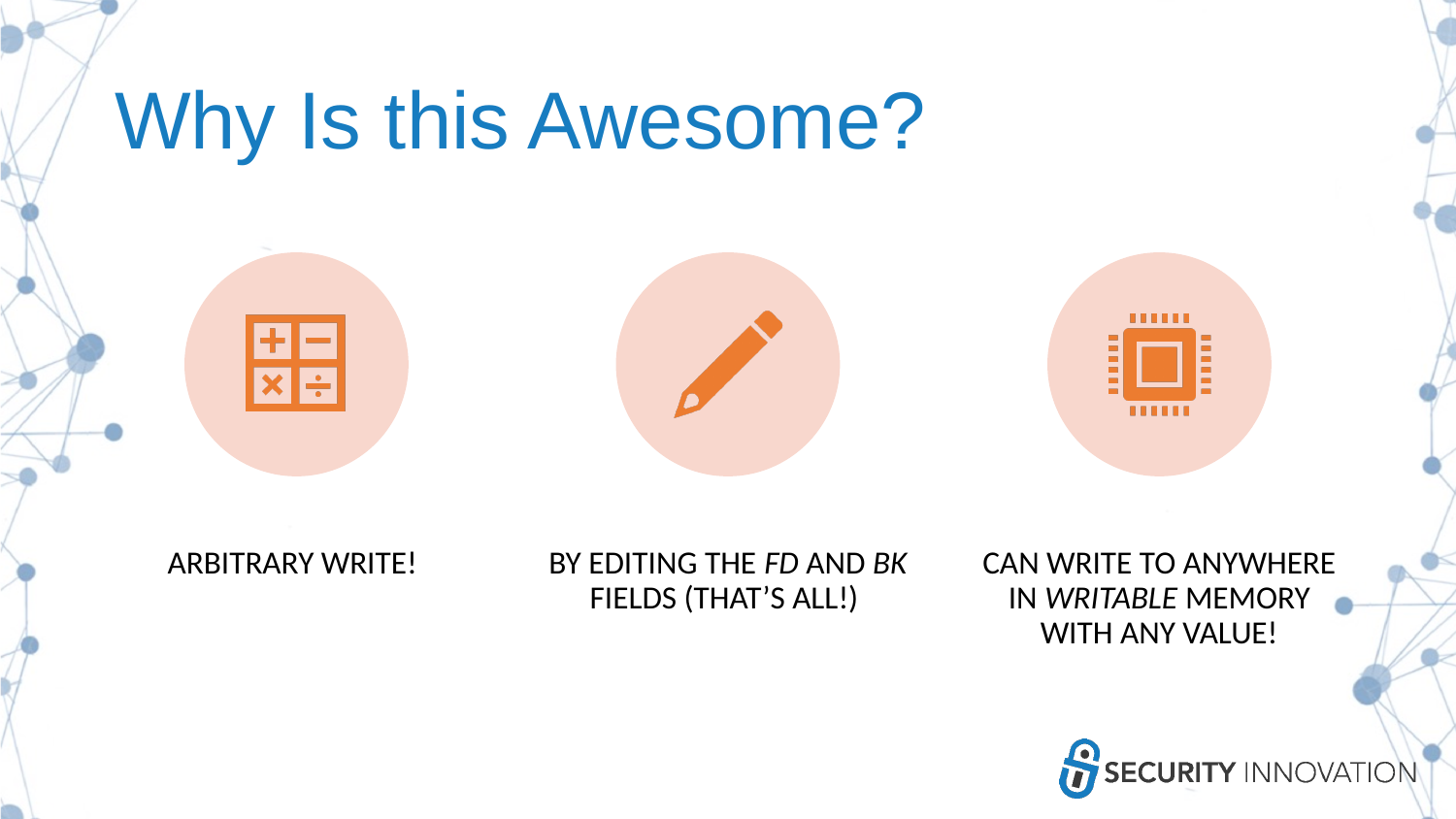

# Why Is this Awesome?
Arbitrary write!
By editing the fd and bk fields (that’s all!)
Can write to anywhere in writable memory with any value!